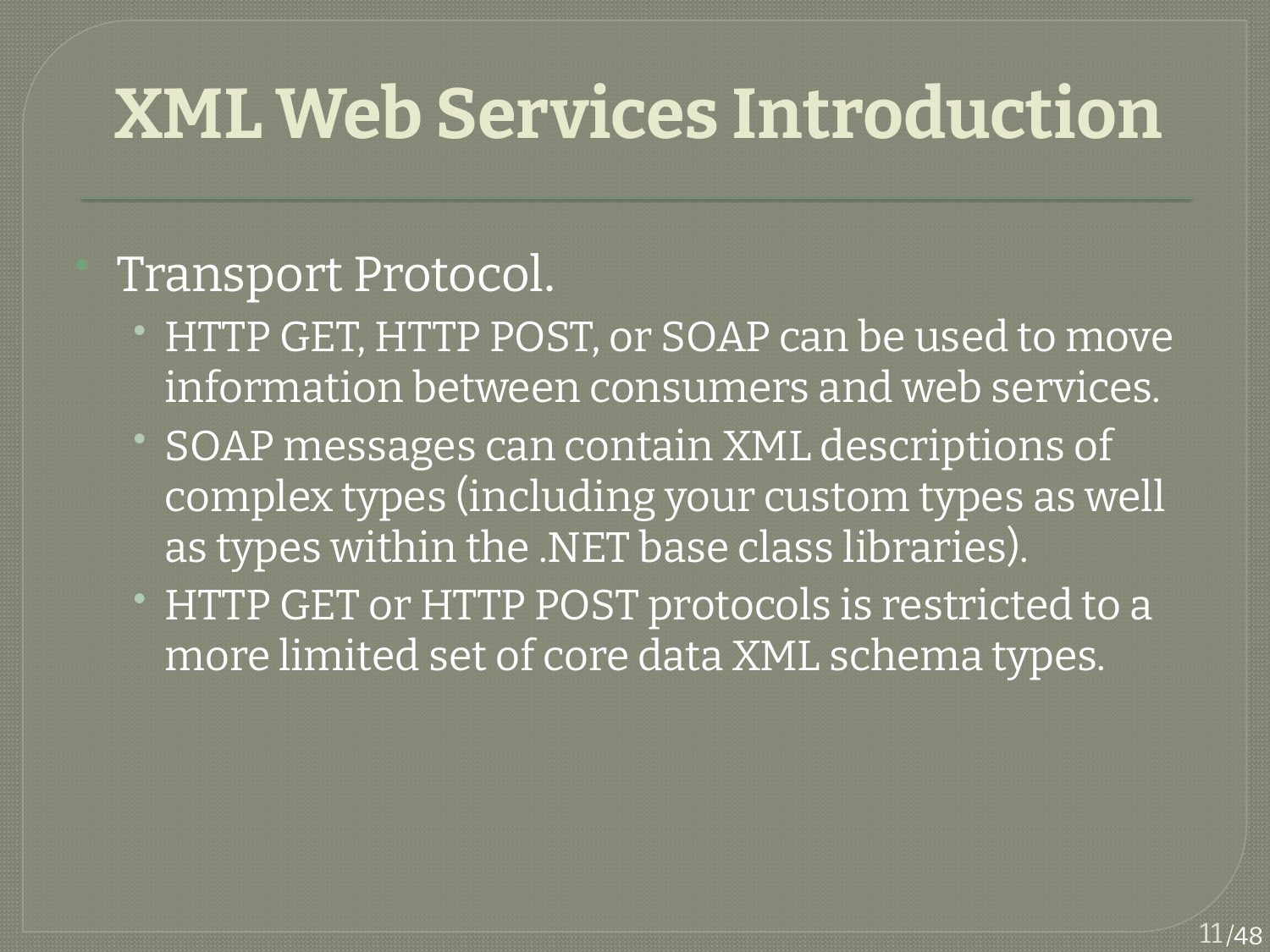

# XML Web Services Introduction
Transport Protocol.
HTTP GET, HTTP POST, or SOAP can be used to move information between consumers and web services.
SOAP messages can contain XML descriptions of complex types (including your custom types as well as types within the .NET base class libraries).
HTTP GET or HTTP POST protocols is restricted to a more limited set of core data XML schema types.

11